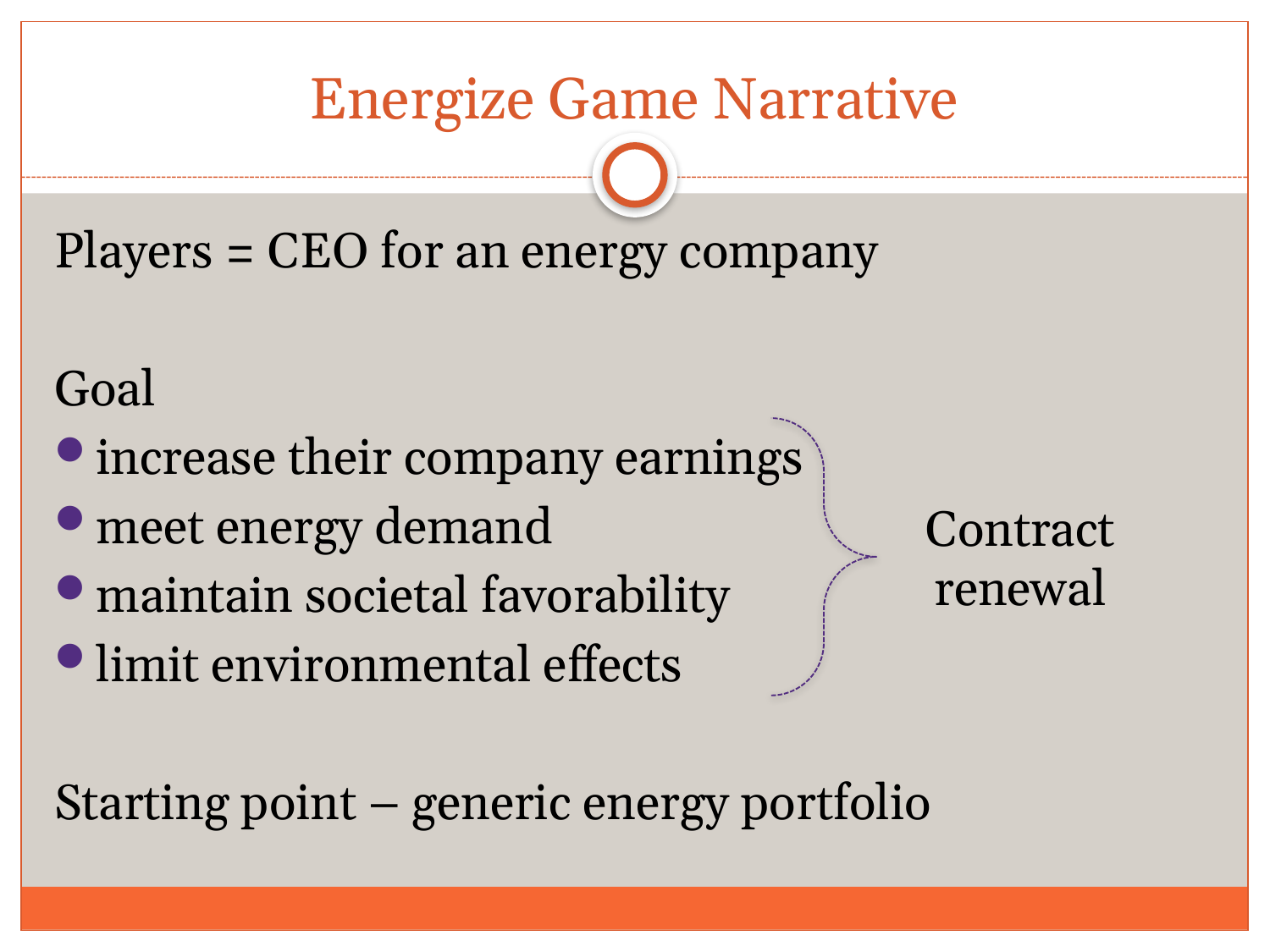

# Energize Game Narrative
Players = CEO for an energy company

Goal
increase their company earnings
meet energy demand
maintain societal favorability
limit environmental effects

Starting point – generic energy portfolio

Contract renewal